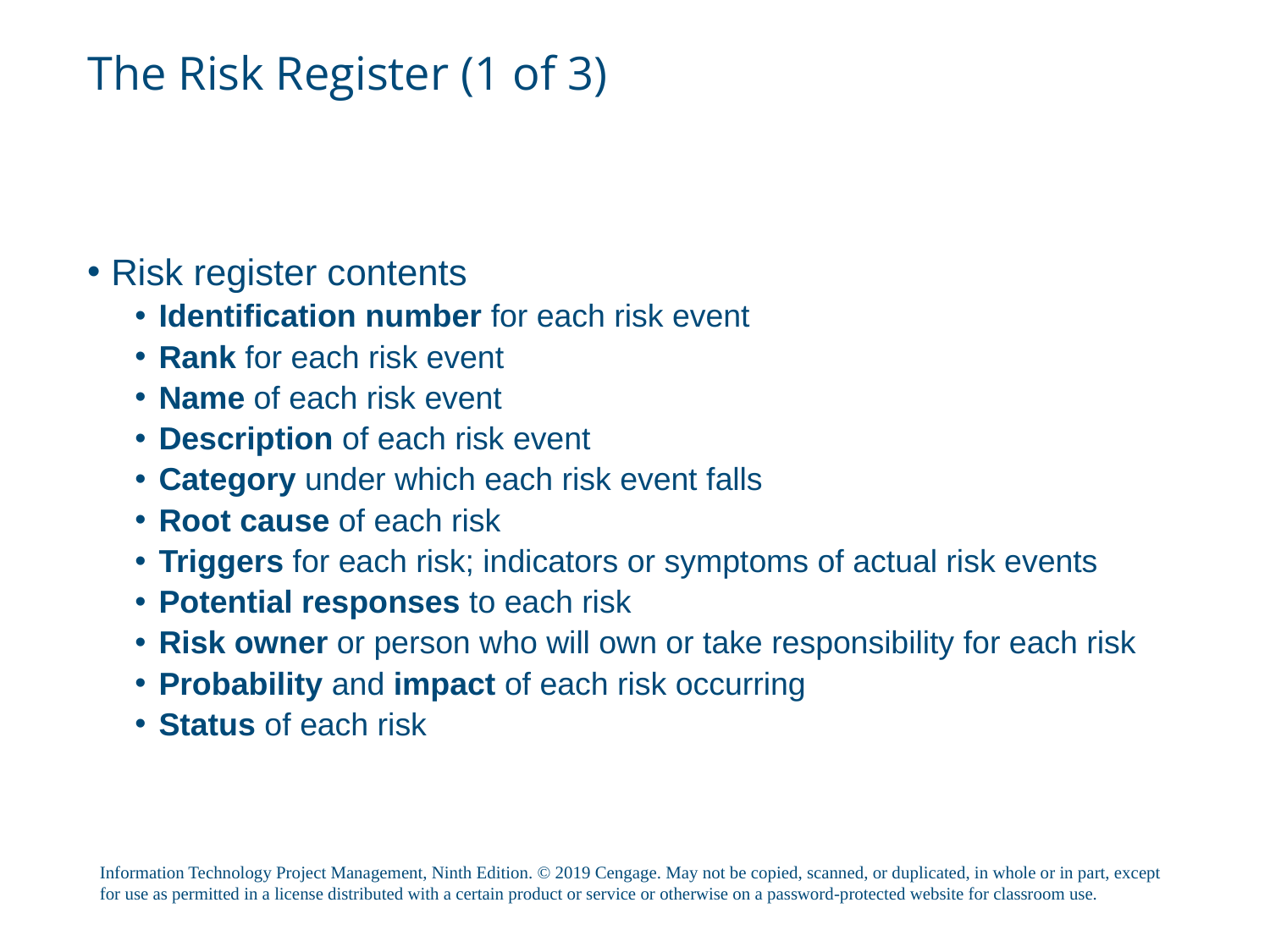

# The Risk Register (1 of 3)
Risk register contents
Identification number for each risk event
Rank for each risk event
Name of each risk event
Description of each risk event
Category under which each risk event falls
Root cause of each risk
Triggers for each risk; indicators or symptoms of actual risk events
Potential responses to each risk
Risk owner or person who will own or take responsibility for each risk
Probability and impact of each risk occurring
Status of each risk

Information Technology Project Management, Ninth Edition. © 2019 Cengage. May not be copied, scanned, or duplicated, in whole or in part, except for use as permitted in a license distributed with a certain product or service or otherwise on a password-protected website for classroom use.